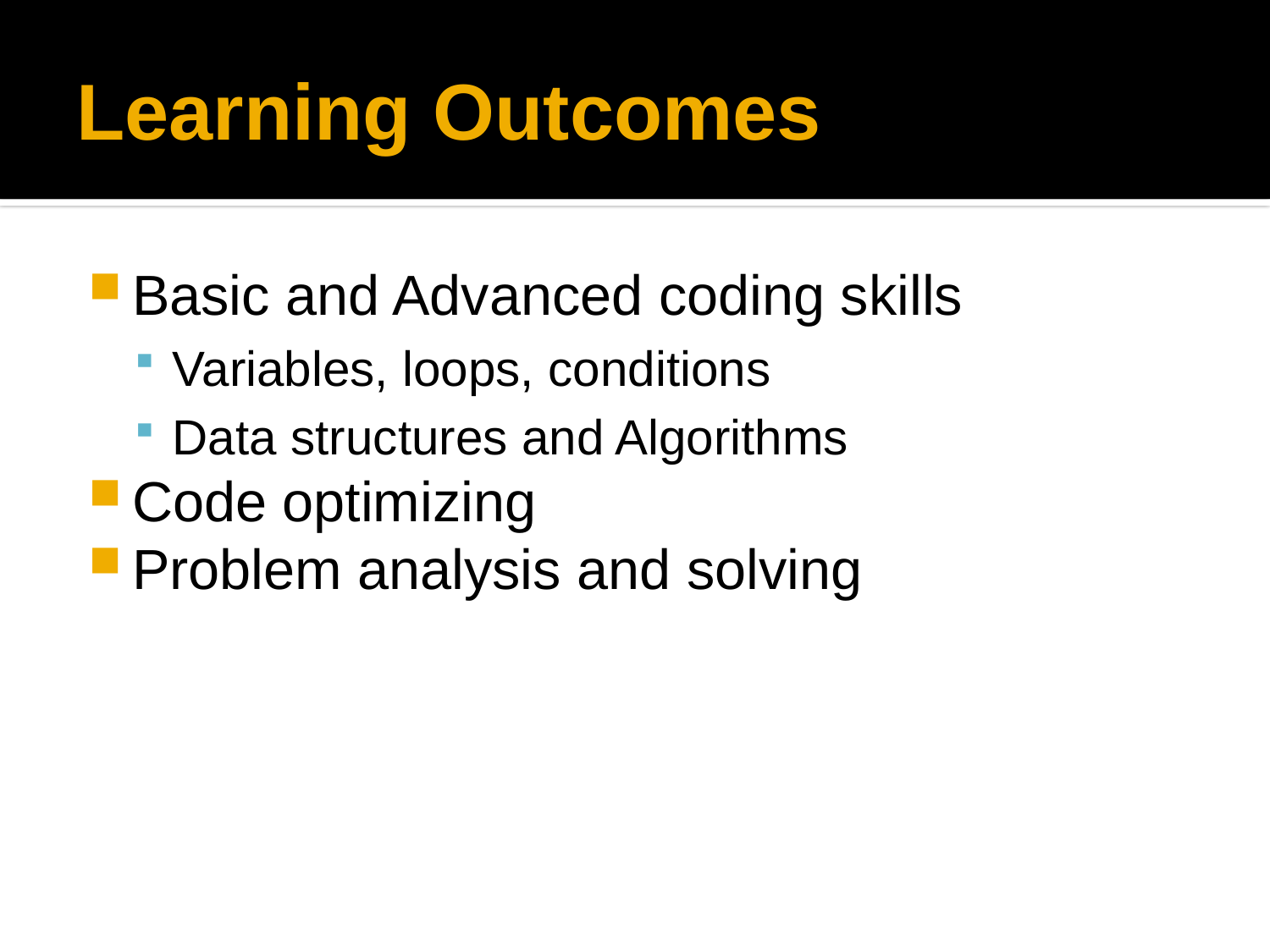

# Learning Outcomes
Basic and Advanced coding skills
Variables, loops, conditions
Data structures and Algorithms
Code optimizing
Problem analysis and solving